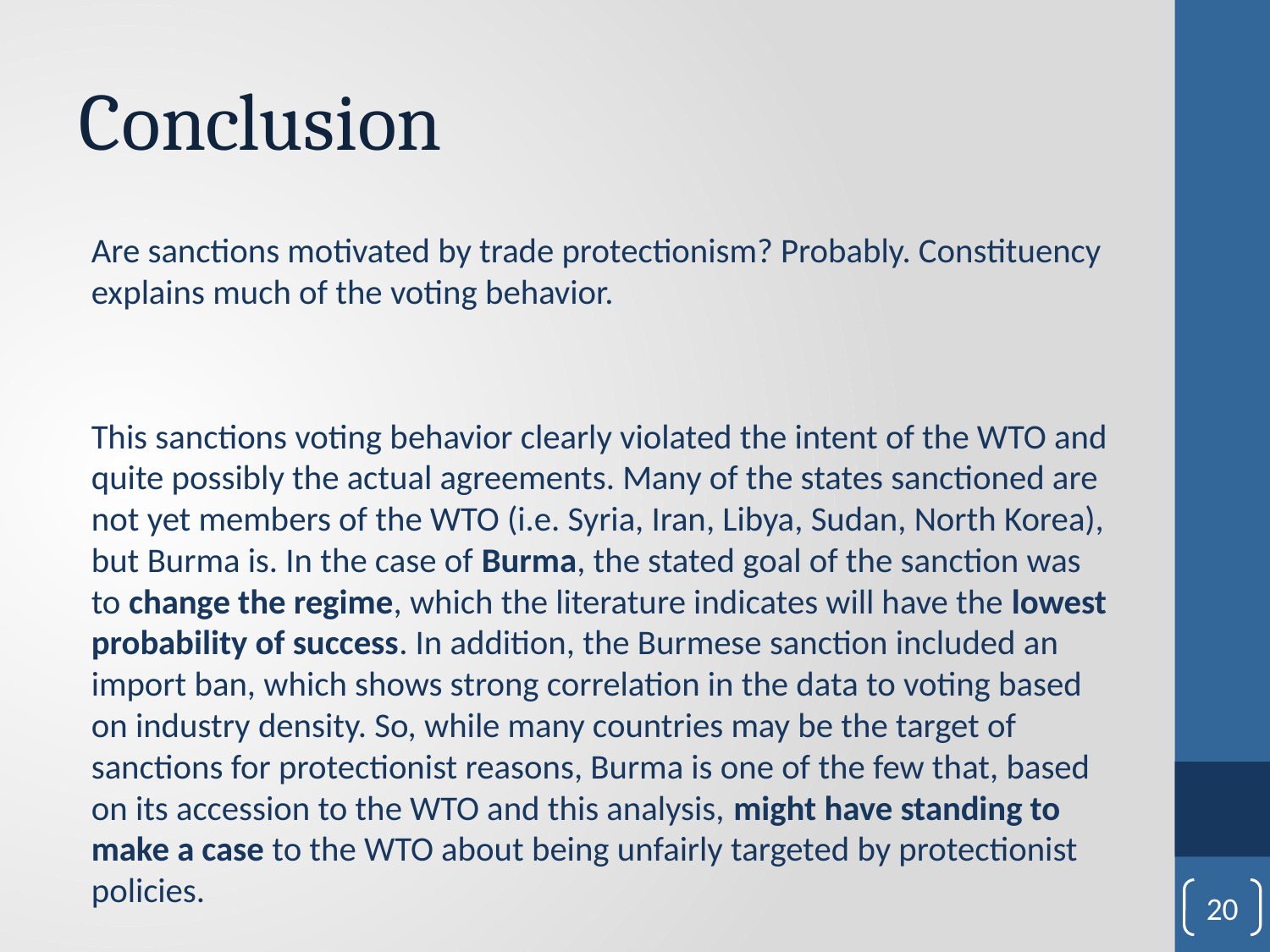

# Conclusion
Are sanctions motivated by trade protectionism? Probably. Constituency explains much of the voting behavior.

This sanctions voting behavior clearly violated the intent of the WTO and quite possibly the actual agreements. Many of the states sanctioned are not yet members of the WTO (i.e. Syria, Iran, Libya, Sudan, North Korea), but Burma is. In the case of Burma, the stated goal of the sanction was to change the regime, which the literature indicates will have the lowest probability of success. In addition, the Burmese sanction included an import ban, which shows strong correlation in the data to voting based on industry density. So, while many countries may be the target of sanctions for protectionist reasons, Burma is one of the few that, based on its accession to the WTO and this analysis, might have standing to make a case to the WTO about being unfairly targeted by protectionist policies.
20